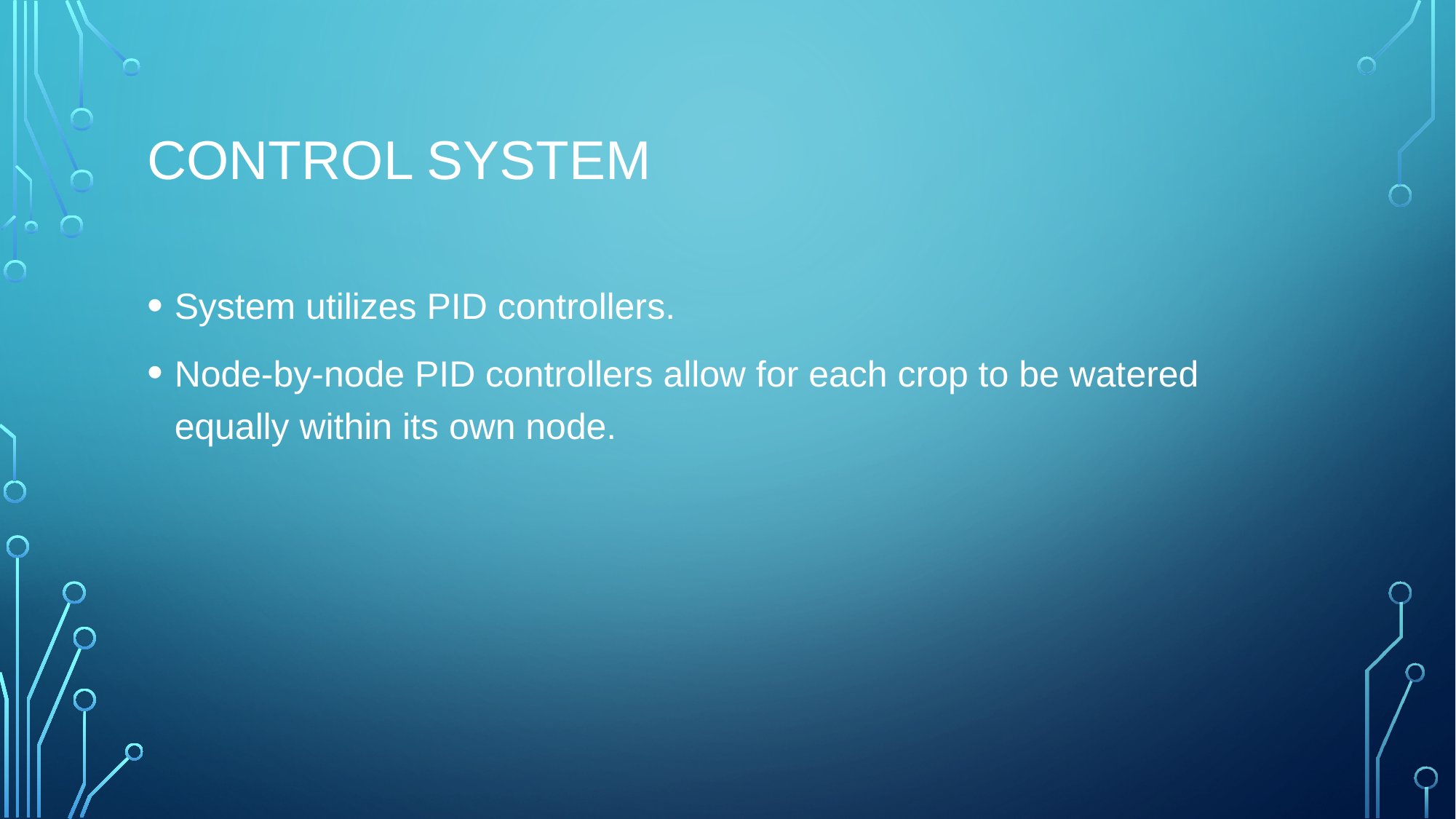

# Control system
System utilizes PID controllers.
Node-by-node PID controllers allow for each crop to be watered equally within its own node.